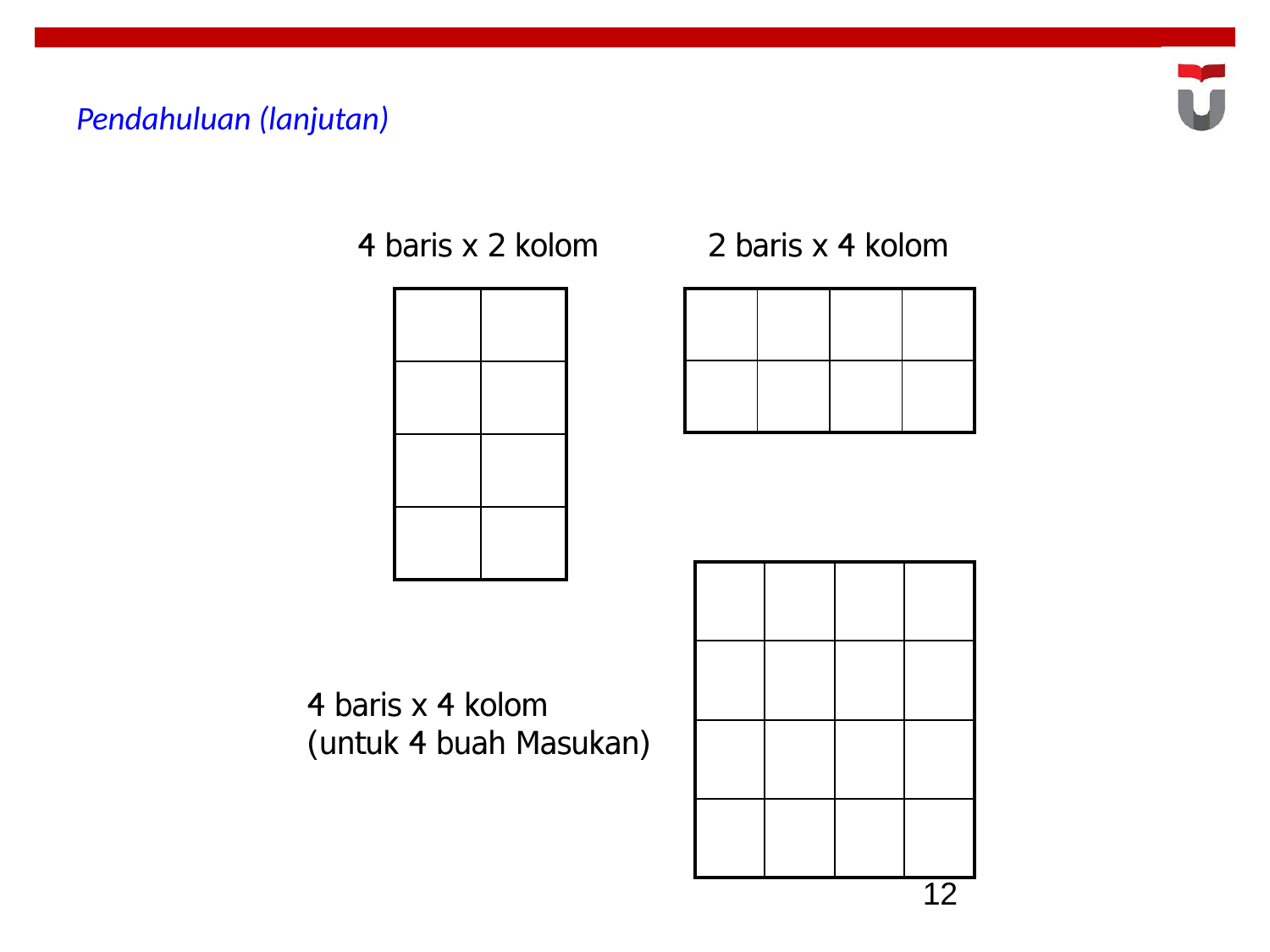

# Pendahuluan (lanjutan)
4 baris x 2 kolom
2 baris x 4 kolom
|  |  |
| --- | --- |
|  |  |
|  |  |
|  |  |
|  |  |  |  |
| --- | --- | --- | --- |
|  |  |  |  |
|  |  |  |  |
| --- | --- | --- | --- |
|  |  |  |  |
|  |  |  |  |
|  |  |  |  |
4 baris x 4 kolom
(untuk 4 buah Masukan)
12